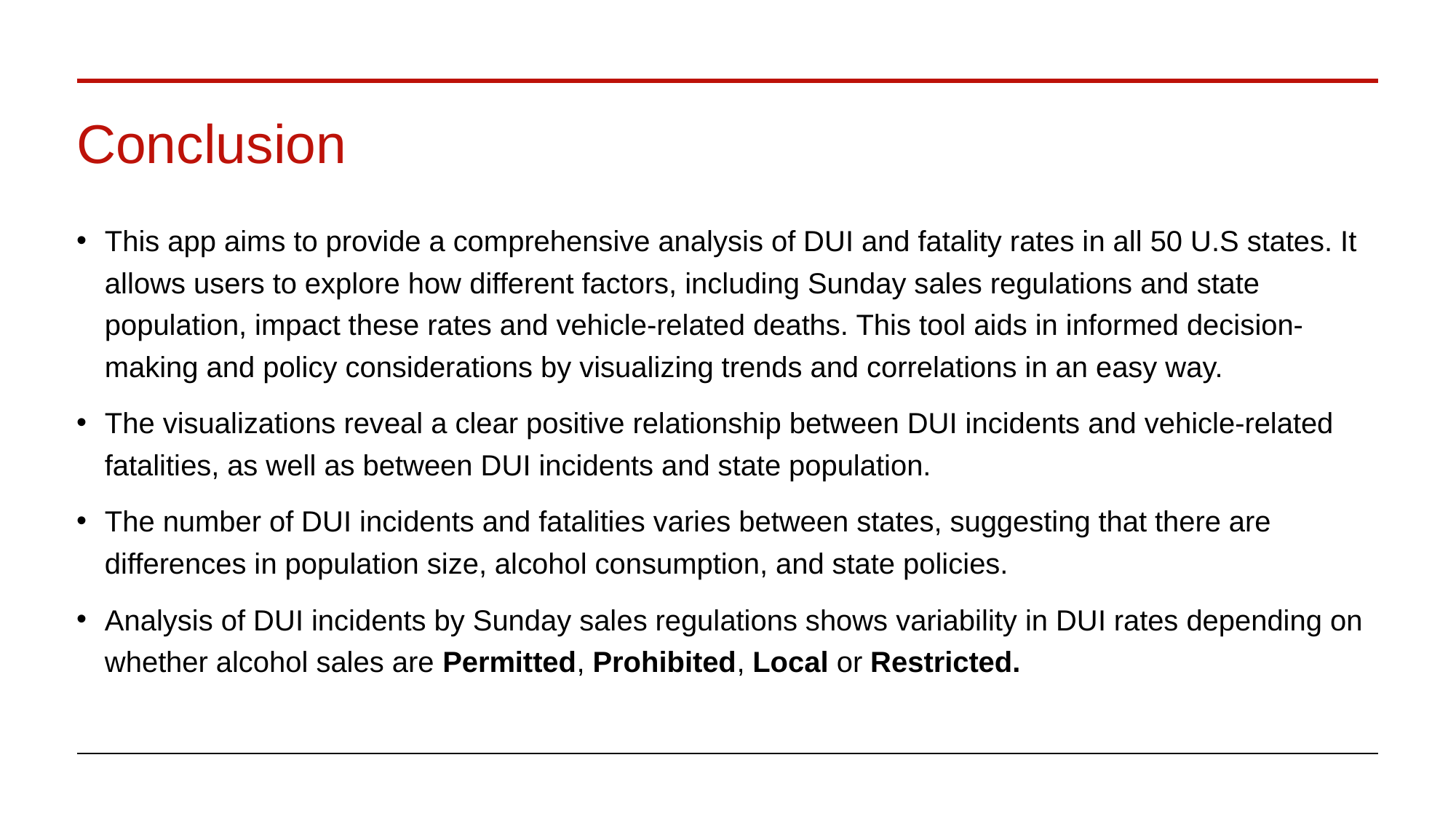

# Conclusion
This app aims to provide a comprehensive analysis of DUI and fatality rates in all 50 U.S states. It allows users to explore how different factors, including Sunday sales regulations and state population, impact these rates and vehicle-related deaths. This tool aids in informed decision-making and policy considerations by visualizing trends and correlations in an easy way.
The visualizations reveal a clear positive relationship between DUI incidents and vehicle-related fatalities, as well as between DUI incidents and state population.
The number of DUI incidents and fatalities varies between states, suggesting that there are differences in population size, alcohol consumption, and state policies.
Analysis of DUI incidents by Sunday sales regulations shows variability in DUI rates depending on whether alcohol sales are Permitted, Prohibited, Local or Restricted.